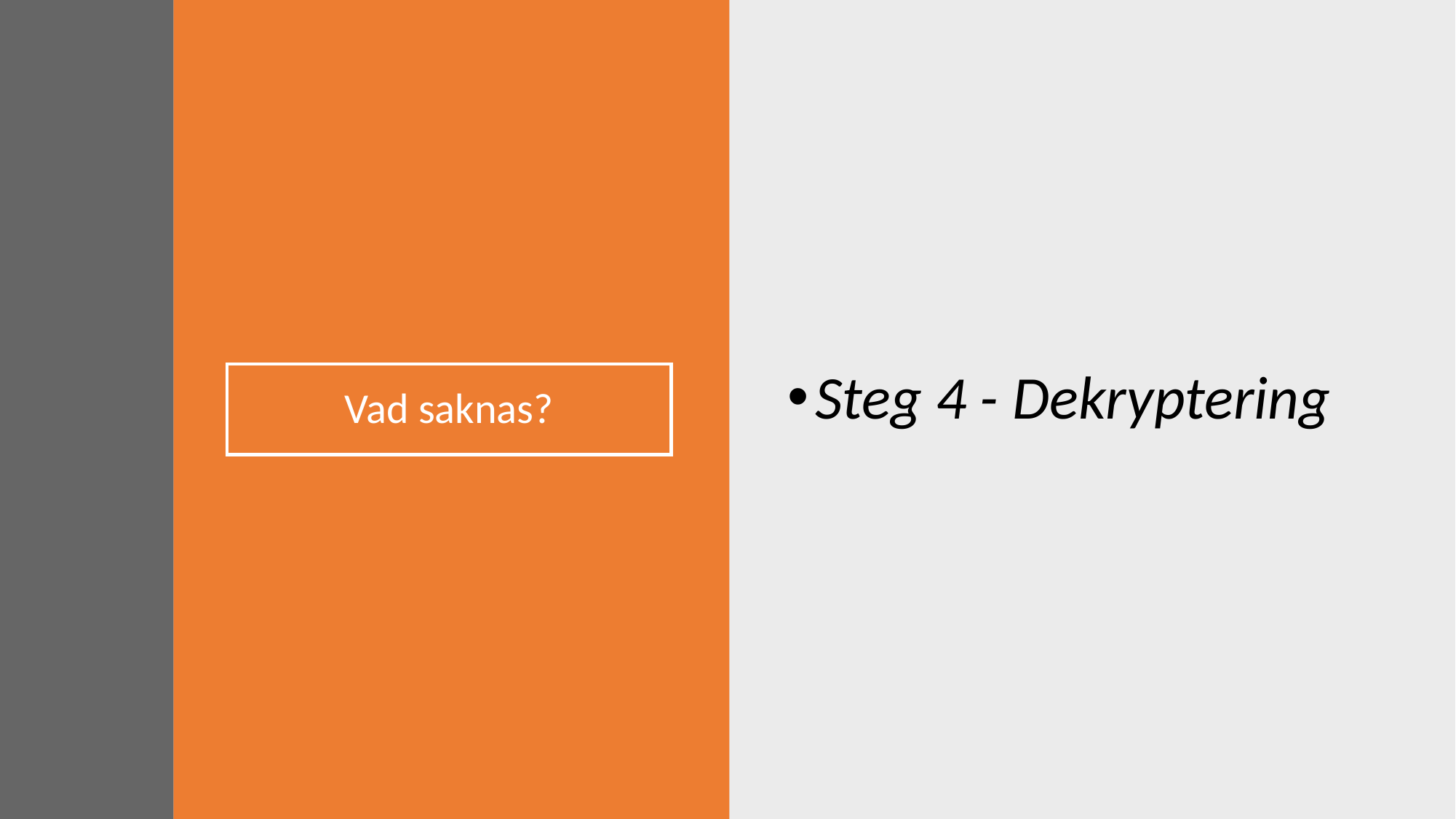

Steg 4 - Dekryptering
# Vad saknas?